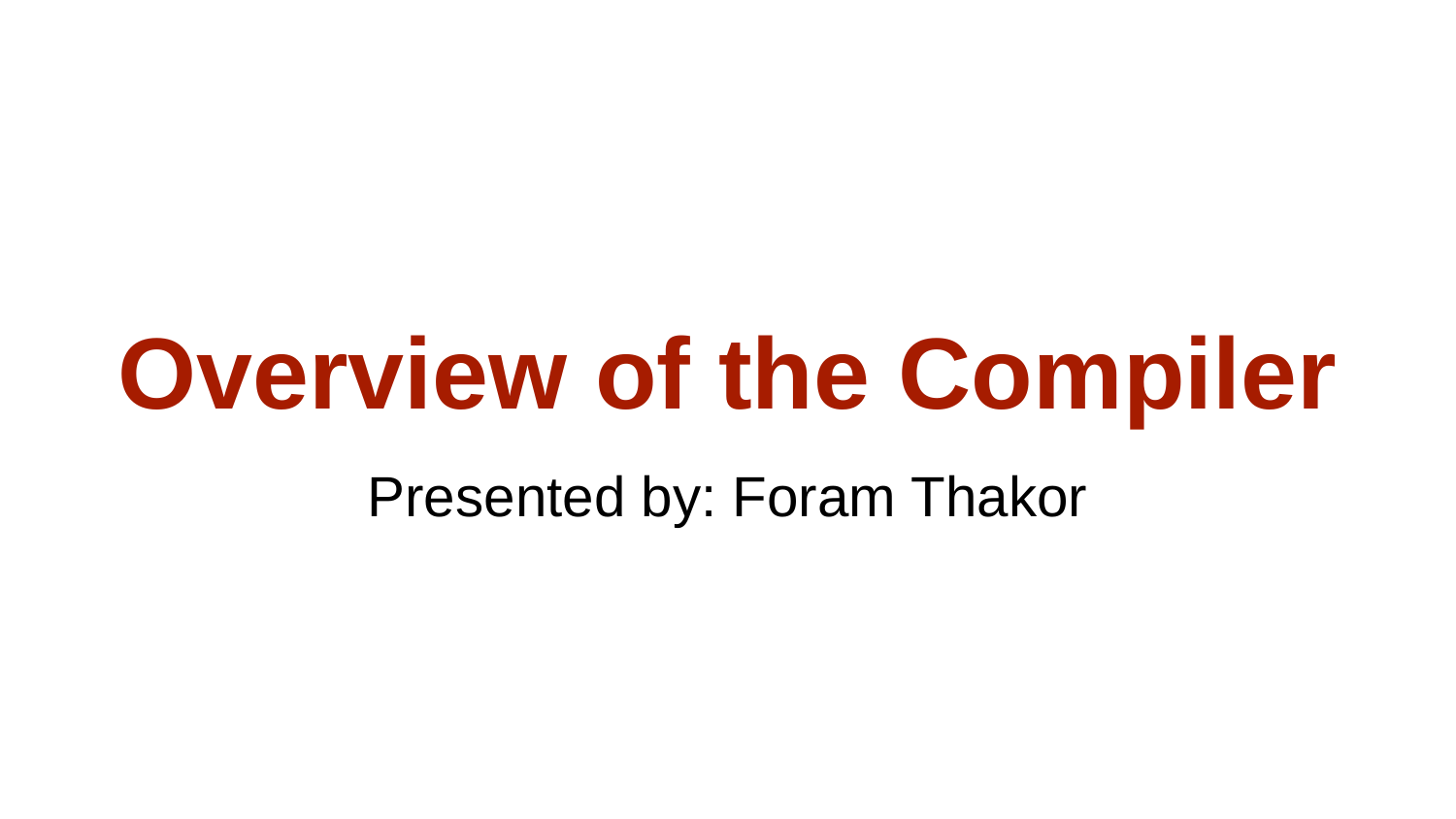

# Overview of the Compiler
Presented by: Foram Thakor